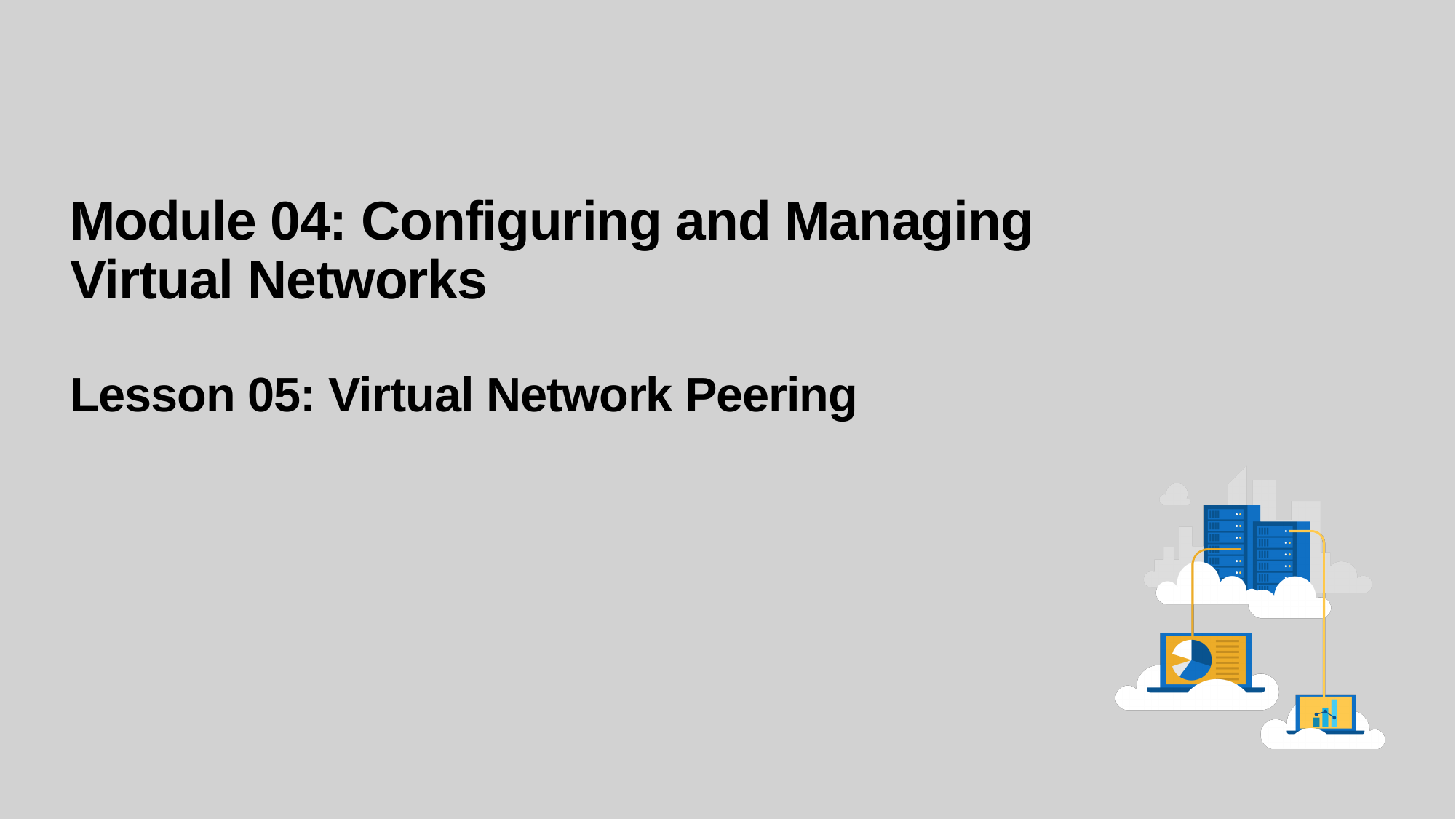

# Module 04: Configuring and Managing Virtual Networks Lesson 05: Virtual Network Peering